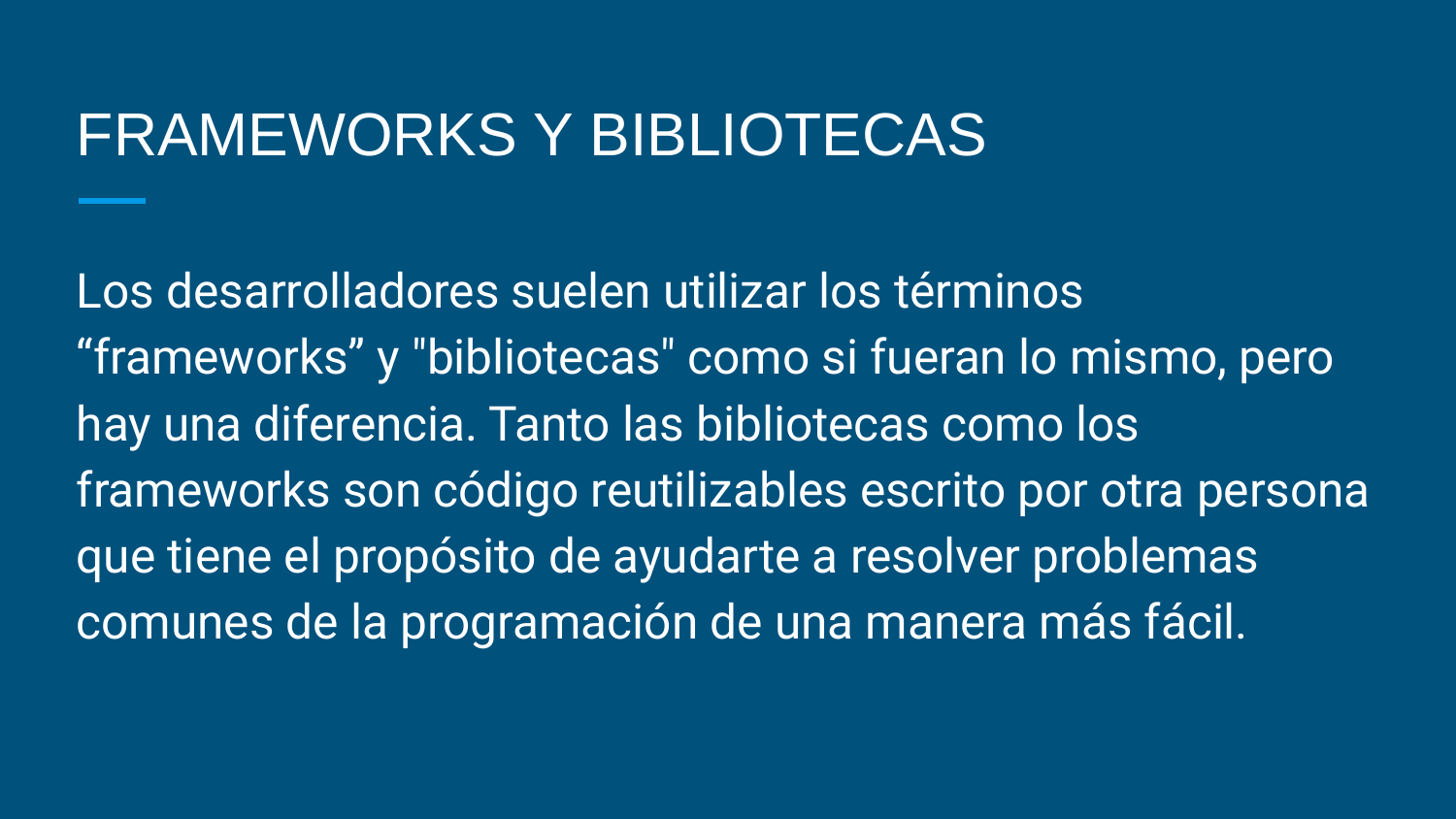

# FRAMEWORKS Y BIBLIOTECAS
Los desarrolladores suelen utilizar los términos “frameworks” y "bibliotecas" como si fueran lo mismo, pero hay una diferencia. Tanto las bibliotecas como los frameworks son código reutilizables escrito por otra persona que tiene el propósito de ayudarte a resolver problemas comunes de la programación de una manera más fácil.